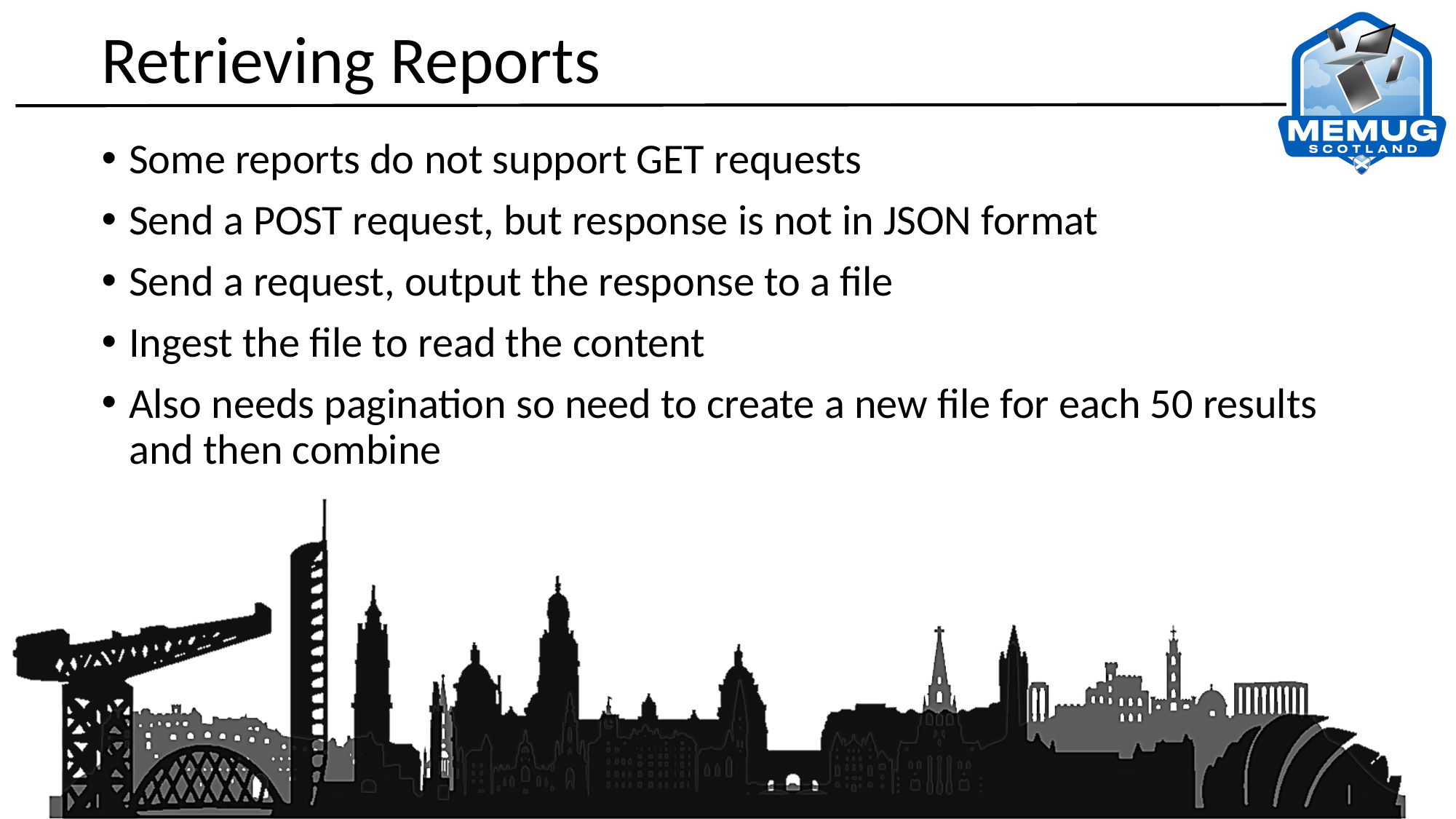

# Retrieving Reports
Some reports do not support GET requests
Send a POST request, but response is not in JSON format
Send a request, output the response to a file
Ingest the file to read the content
Also needs pagination so need to create a new file for each 50 results and then combine